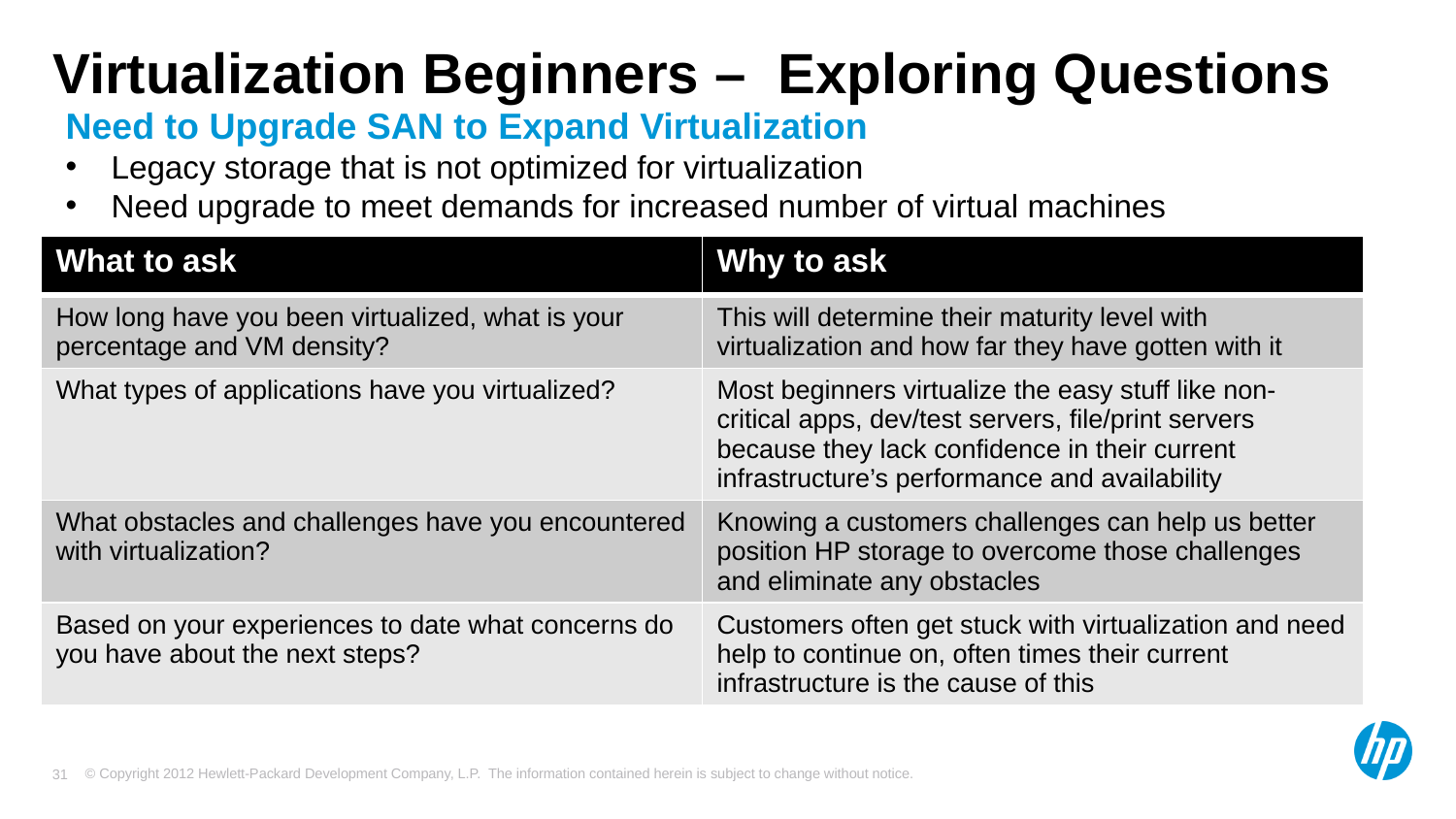

# Virtualization Beginners –  Exploring Questions
Need to Upgrade SAN to Expand Virtualization
Legacy storage that is not optimized for virtualization
Need upgrade to meet demands for increased number of virtual machines

| What to ask | Why to ask |
| --- | --- |
| How long have you been virtualized, what is your percentage and VM density? | This will determine their maturity level with virtualization and how far they have gotten with it |
| What types of applications have you virtualized? | Most beginners virtualize the easy stuff like non-critical apps, dev/test servers, file/print servers because they lack confidence in their current infrastructure’s performance and availability |
| What obstacles and challenges have you encountered with virtualization? | Knowing a customers challenges can help us better position HP storage to overcome those challenges and eliminate any obstacles |
| Based on your experiences to date what concerns do you have about the next steps? | Customers often get stuck with virtualization and need help to continue on, often times their current infrastructure is the cause of this |